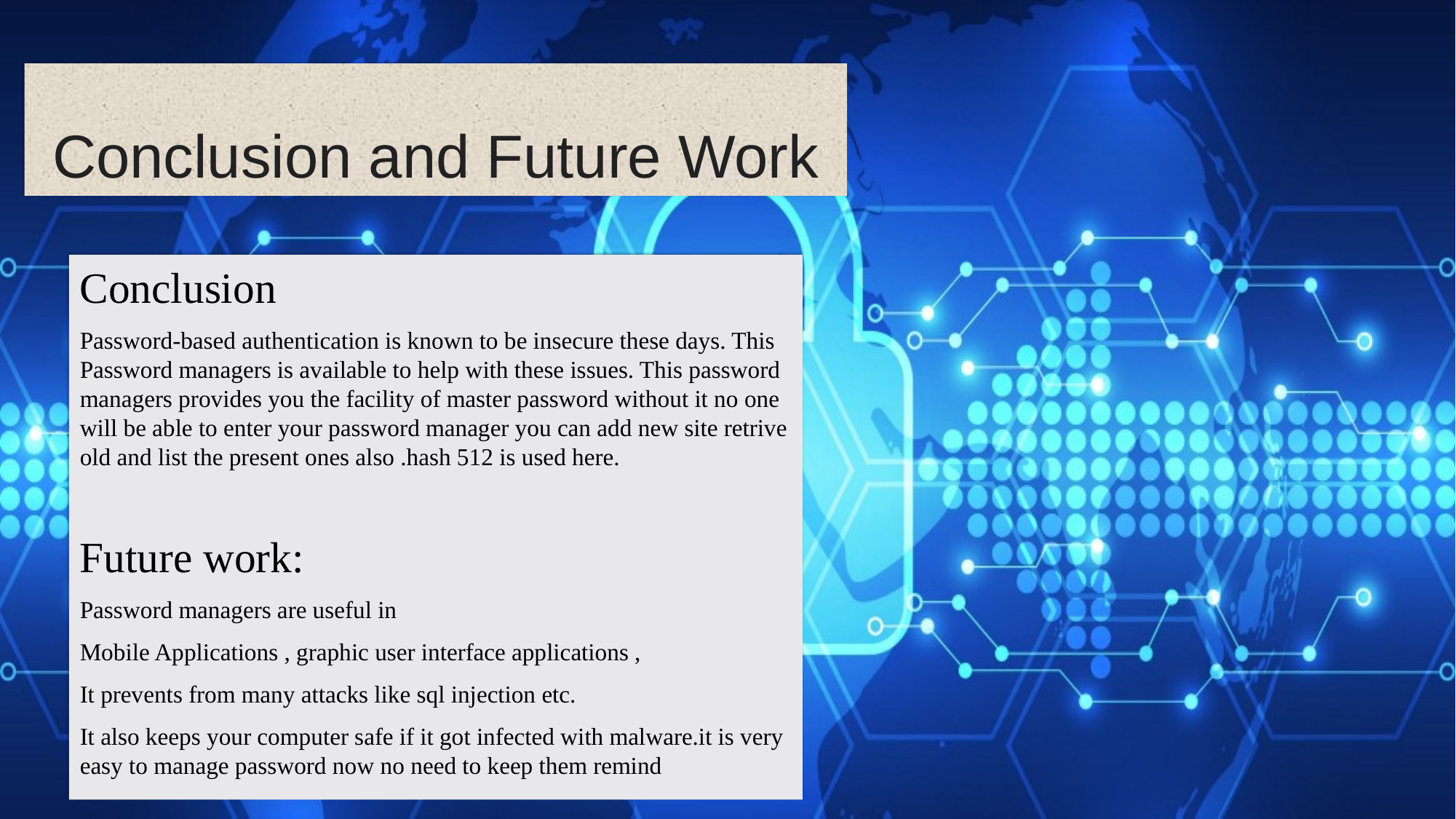

# Conclusion and Future Work
Conclusion
Password-based authentication is known to be insecure these days. This Password managers is available to help with these issues. This password managers provides you the facility of master password without it no one will be able to enter your password manager you can add new site retrive old and list the present ones also .hash 512 is used here.

Future work:
Password managers are useful in
Mobile Applications , graphic user interface applications ,
It prevents from many attacks like sql injection etc.
It also keeps your computer safe if it got infected with malware.it is very easy to manage password now no need to keep them remind